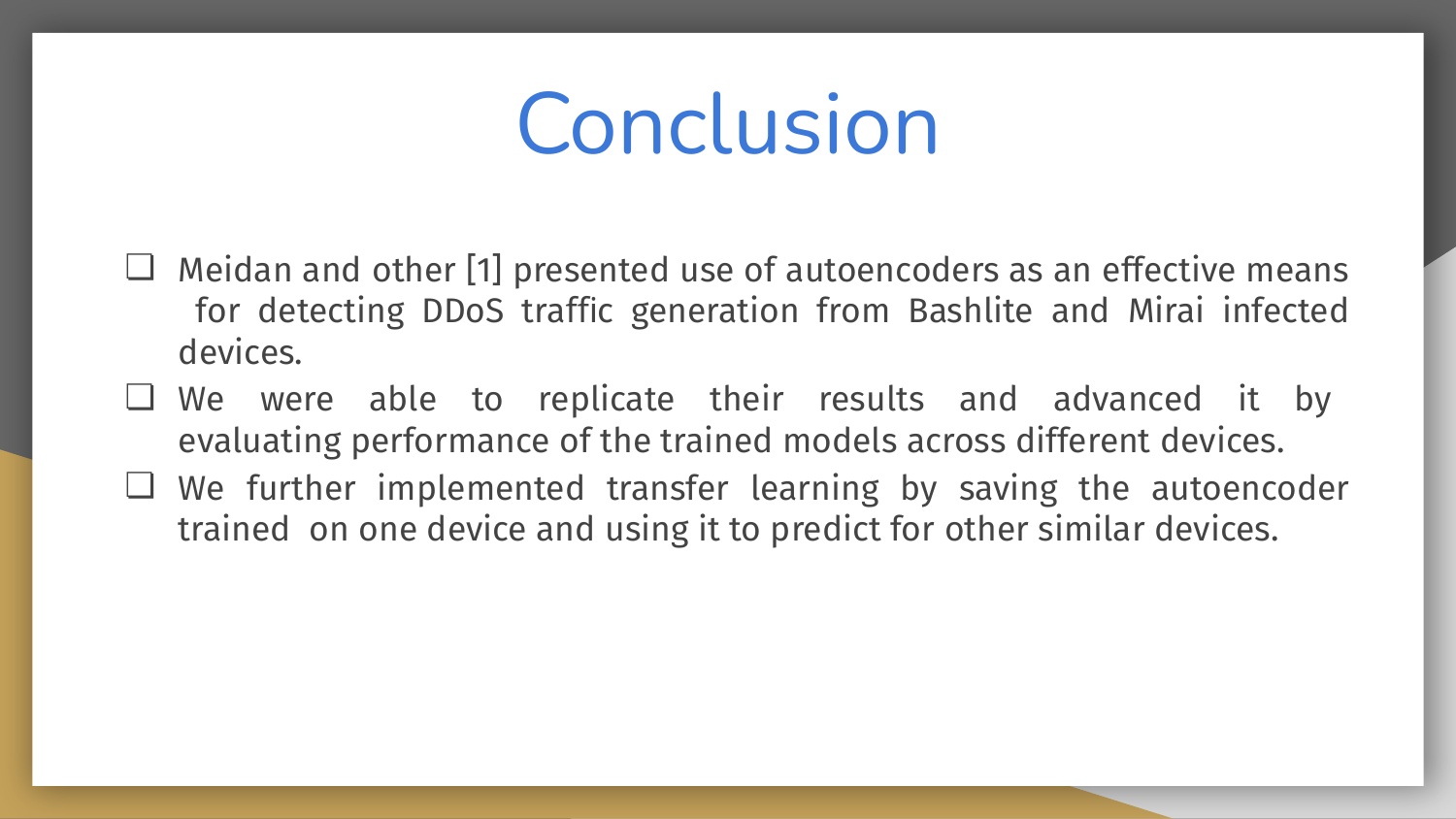

# Conclusion
Meidan and other [1] presented use of autoencoders as an effective means  for detecting DDoS traﬃc generation from Bashlite and Mirai infected devices.
We  were  able  to  replicate  their  results  and  advanced  it  by  evaluating performance of the trained models across different devices.
We further implemented transfer learning by saving the autoencoder trained  on one device and using it to predict for other similar devices.